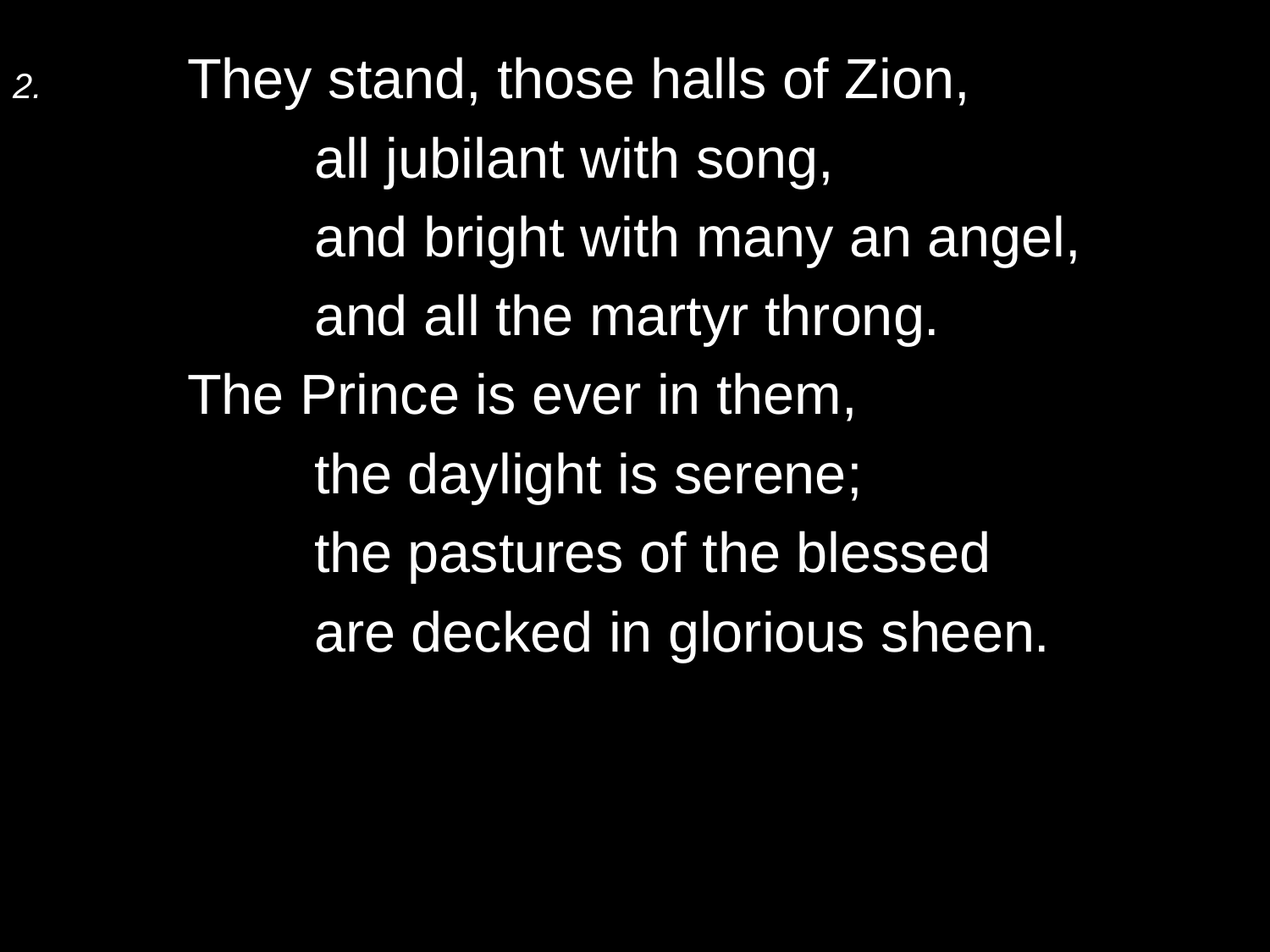

2.	They stand, those halls of Zion,
		all jubilant with song,
		and bright with many an angel,
		and all the martyr throng.
	The Prince is ever in them,
		the daylight is serene;
		the pastures of the blessed
		are decked in glorious sheen.